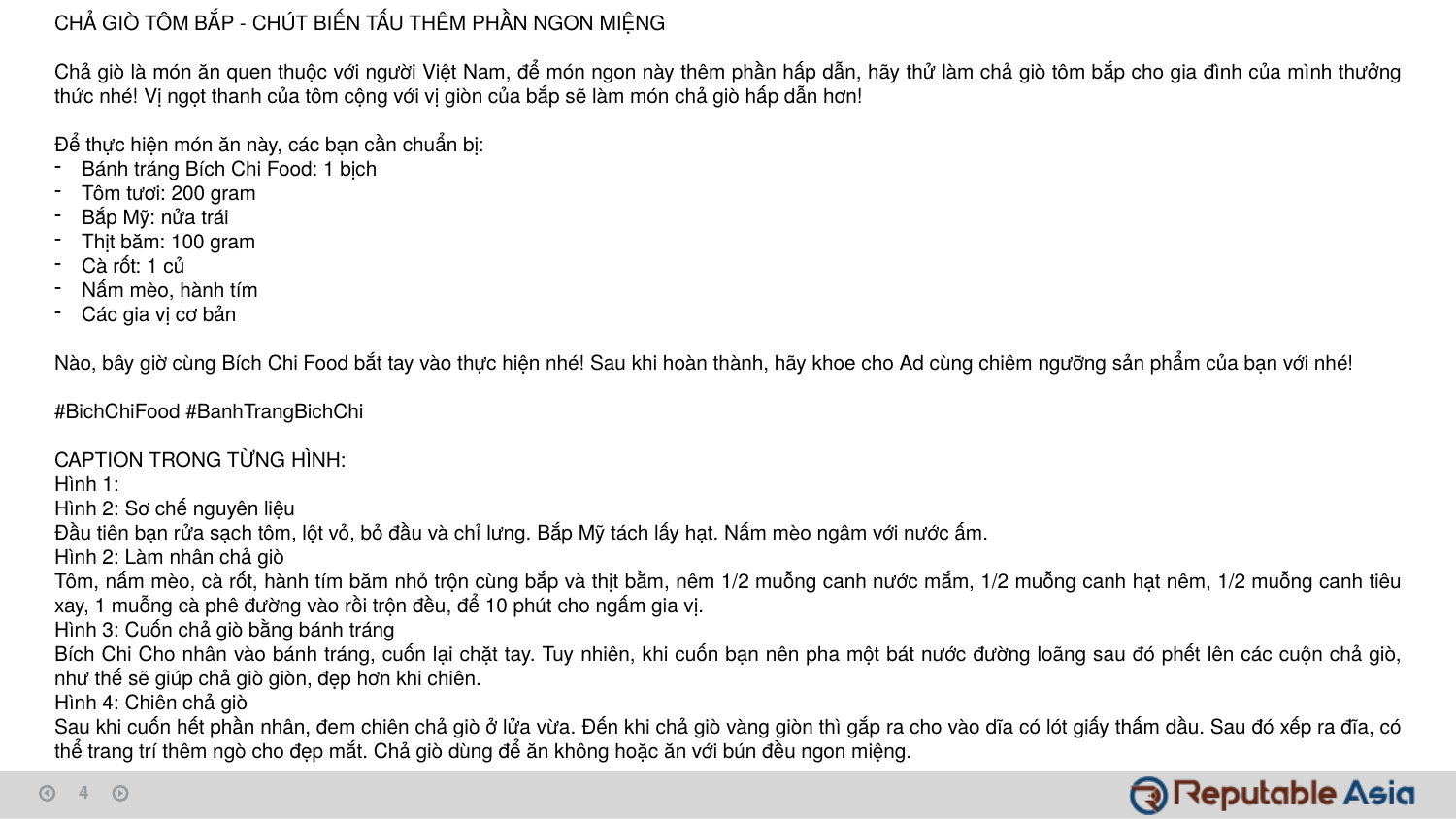

CHẢ GIÒ TÔM BẮP - CHÚT BIẾN TẤU THÊM PHẦN NGON MIỆNG

Chả giò là món ăn quen thuộc với người Việt Nam, để món ngon này thêm phần hấp dẫn, hãy thử làm chả giò tôm bắp cho gia đình của mình thưởng thức nhé! Vị ngọt thanh của tôm cộng với vị giòn của bắp sẽ làm món chả giò hấp dẫn hơn!

Để thực hiện món ăn này, các bạn cần chuẩn bị:
Bánh tráng Bích Chi Food: 1 bịch
Tôm tươi: 200 gram
Bắp Mỹ: nửa trái
Thịt băm: 100 gram
Cà rốt: 1 củ
Nấm mèo, hành tím
Các gia vị cơ bản

Nào, bây giờ cùng Bích Chi Food bắt tay vào thực hiện nhé! Sau khi hoàn thành, hãy khoe cho Ad cùng chiêm ngưỡng sản phẩm của bạn với nhé!

#BichChiFood #BanhTrangBichChi

CAPTION TRONG TỪNG HÌNH:
Hình 1:
Hình 2: Sơ chế nguyên liệu
Đầu tiên bạn rửa sạch tôm, lột vỏ, bỏ đầu và chỉ lưng. Bắp Mỹ tách lấy hạt. Nấm mèo ngâm với nước ấm.
Hình 2: Làm nhân chả giò
Tôm, nấm mèo, cà rốt, hành tím băm nhỏ trộn cùng bắp và thịt bằm, nêm 1/2 muỗng canh nước mắm, 1/2 muỗng canh hạt nêm, 1/2 muỗng canh tiêu xay, 1 muỗng cà phê đường vào rồi trộn đều, để 10 phút cho ngấm gia vị.
Hình 3: Cuốn chả giò bằng bánh tráng
Bích Chi Cho nhân vào bánh tráng, cuốn lại chặt tay. Tuy nhiên, khi cuốn bạn nên pha một bát nước đường loãng sau đó phết lên các cuộn chả giò, như thế sẽ giúp chả giò giòn, đẹp hơn khi chiên.
Hình 4: Chiên chả giò
Sau khi cuốn hết phần nhân, đem chiên chả giò ở lửa vừa. Đến khi chả giò vàng giòn thì gắp ra cho vào dĩa có lót giấy thấm dầu. Sau đó xếp ra đĩa, có thể trang trí thêm ngò cho đẹp mắt. Chả giò dùng để ăn không hoặc ăn với bún đều ngon miệng.
4